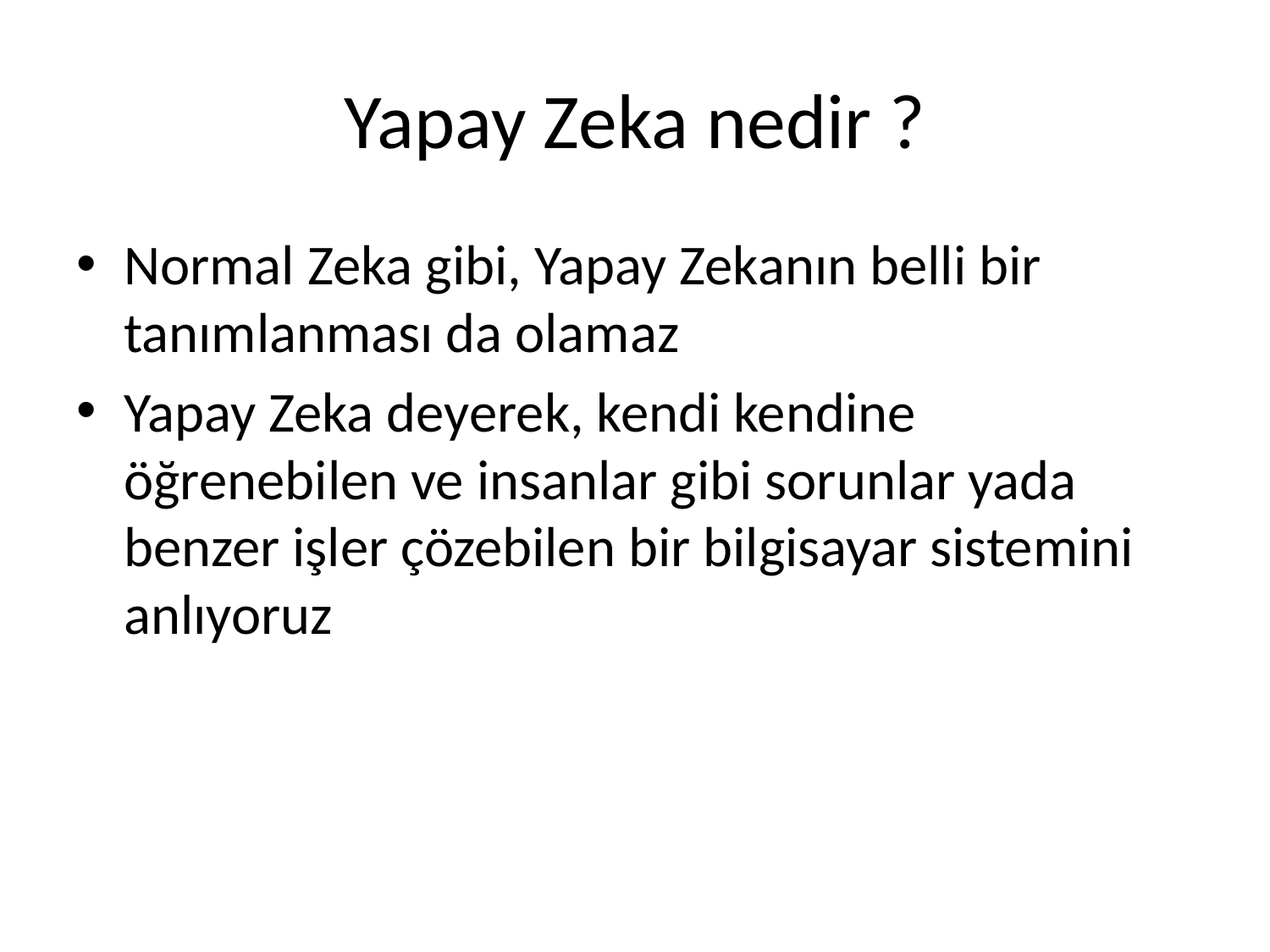

# Yapay Zeka nedir ?
Normal Zeka gibi, Yapay Zekanın belli bir tanımlanması da olamaz
Yapay Zeka deyerek, kendi kendine öğrenebilen ve insanlar gibi sorunlar yada benzer işler çözebilen bir bilgisayar sistemini anlıyoruz